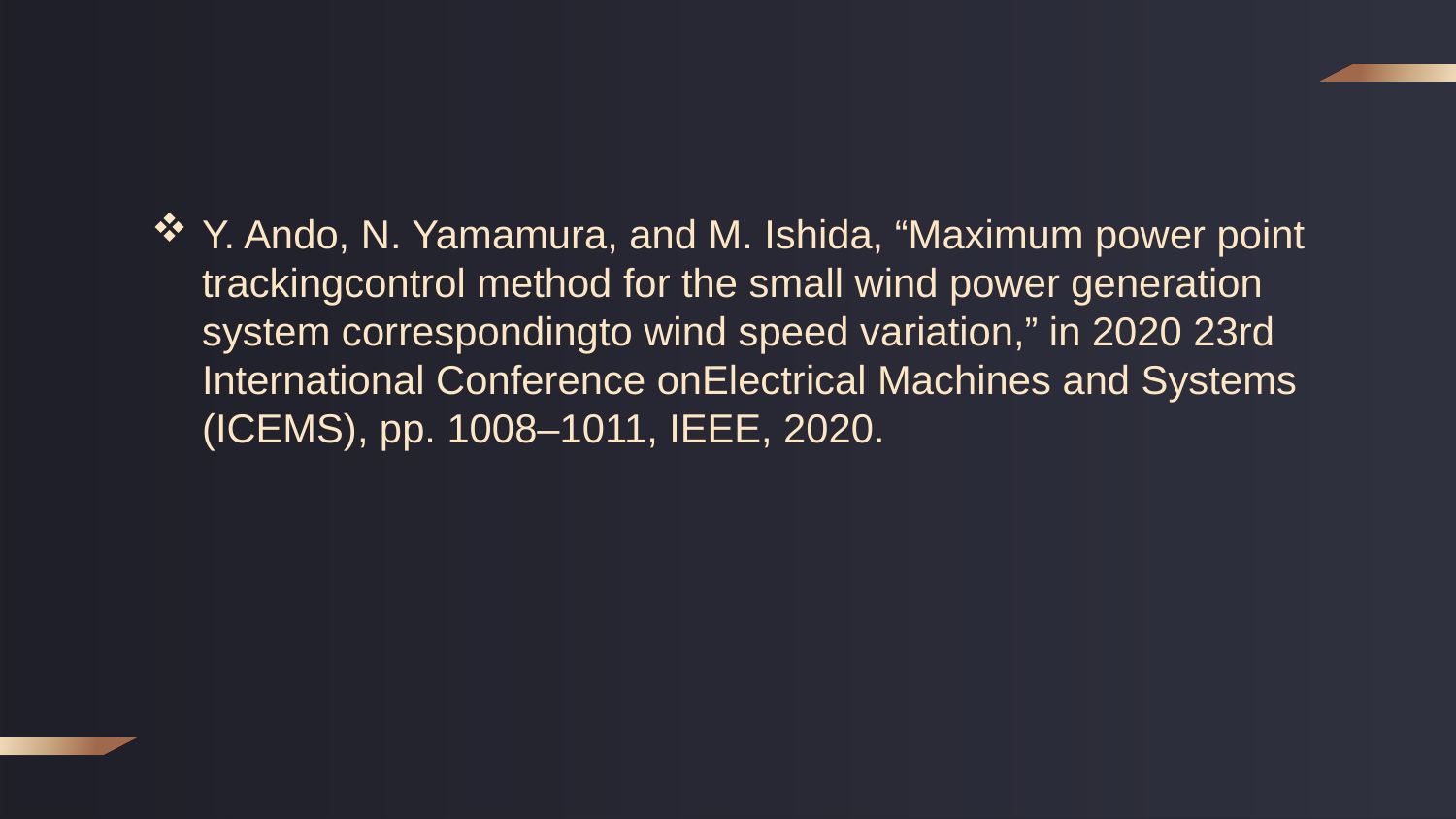

Y. Ando, N. Yamamura, and M. Ishida, “Maximum power point trackingcontrol method for the small wind power generation system correspondingto wind speed variation,” in 2020 23rd International Conference onElectrical Machines and Systems (ICEMS), pp. 1008–1011, IEEE, 2020.